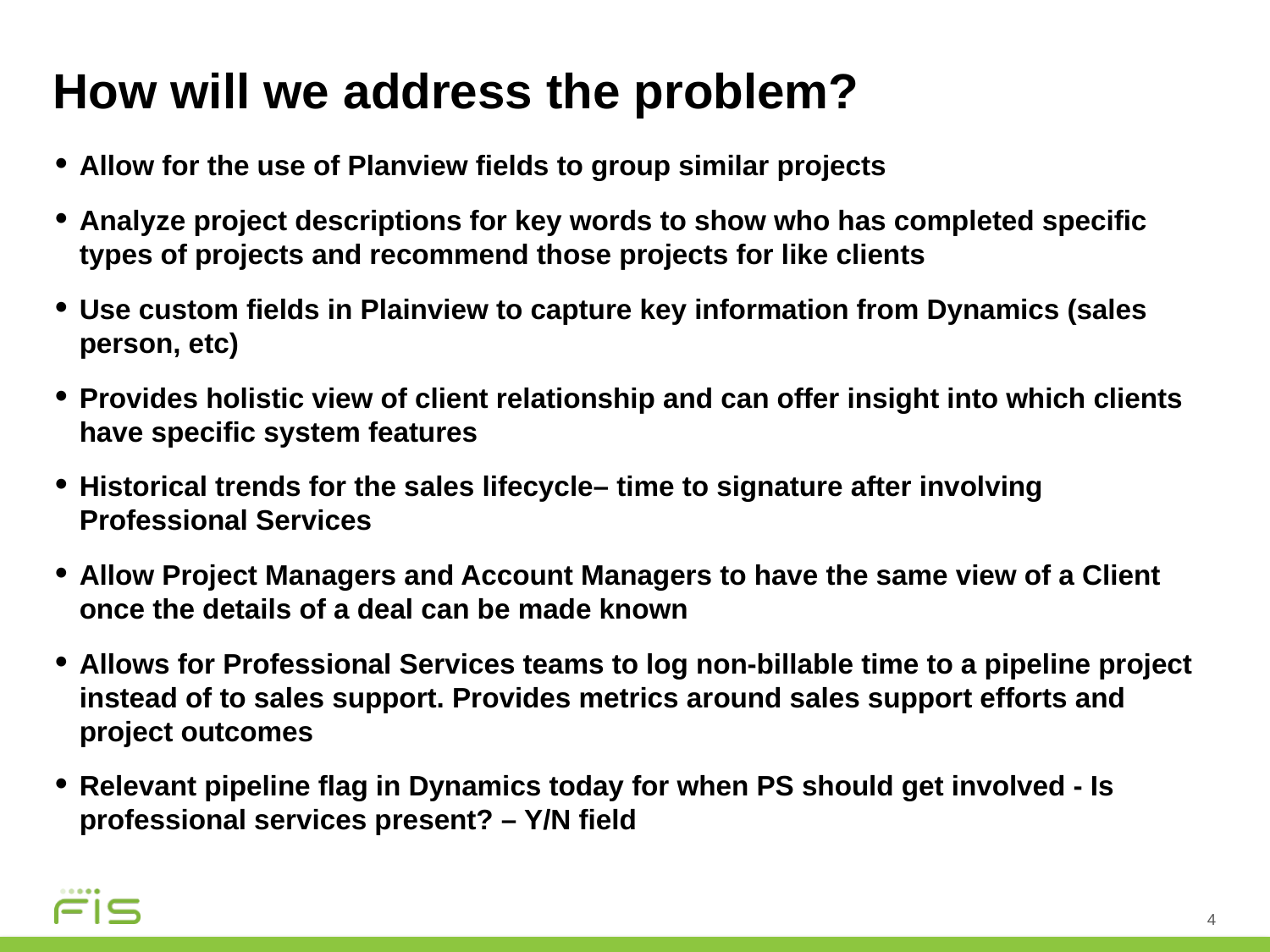

# How will we address the problem?
Allow for the use of Planview fields to group similar projects
Analyze project descriptions for key words to show who has completed specific types of projects and recommend those projects for like clients
Use custom fields in Plainview to capture key information from Dynamics (sales person, etc)
Provides holistic view of client relationship and can offer insight into which clients have specific system features
Historical trends for the sales lifecycle– time to signature after involving Professional Services
Allow Project Managers and Account Managers to have the same view of a Client once the details of a deal can be made known
Allows for Professional Services teams to log non-billable time to a pipeline project instead of to sales support. Provides metrics around sales support efforts and project outcomes
Relevant pipeline flag in Dynamics today for when PS should get involved - Is professional services present? – Y/N field

4